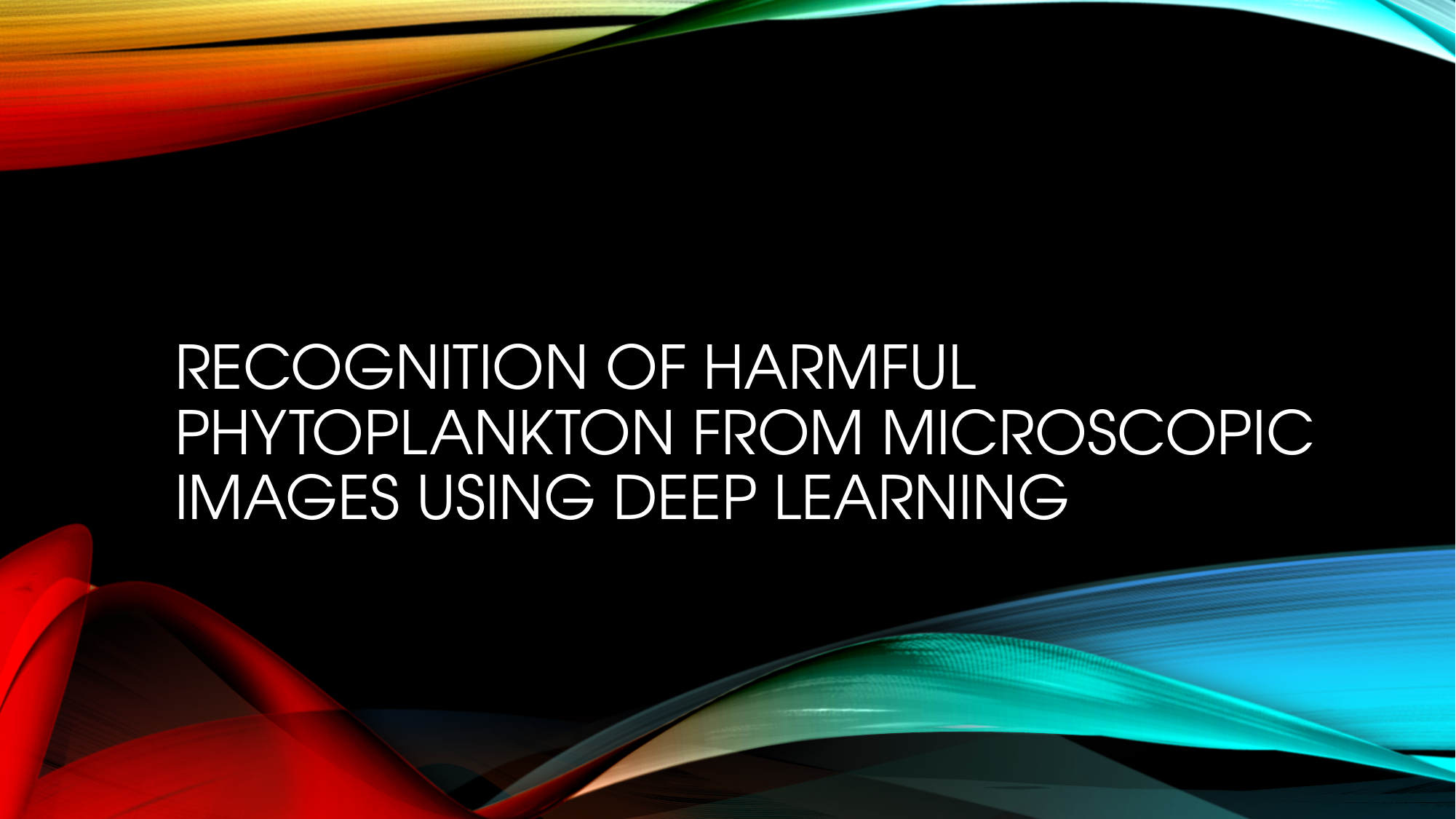

# Recognition of Harmful Phytoplankton from Microscopic Images using Deep Learning